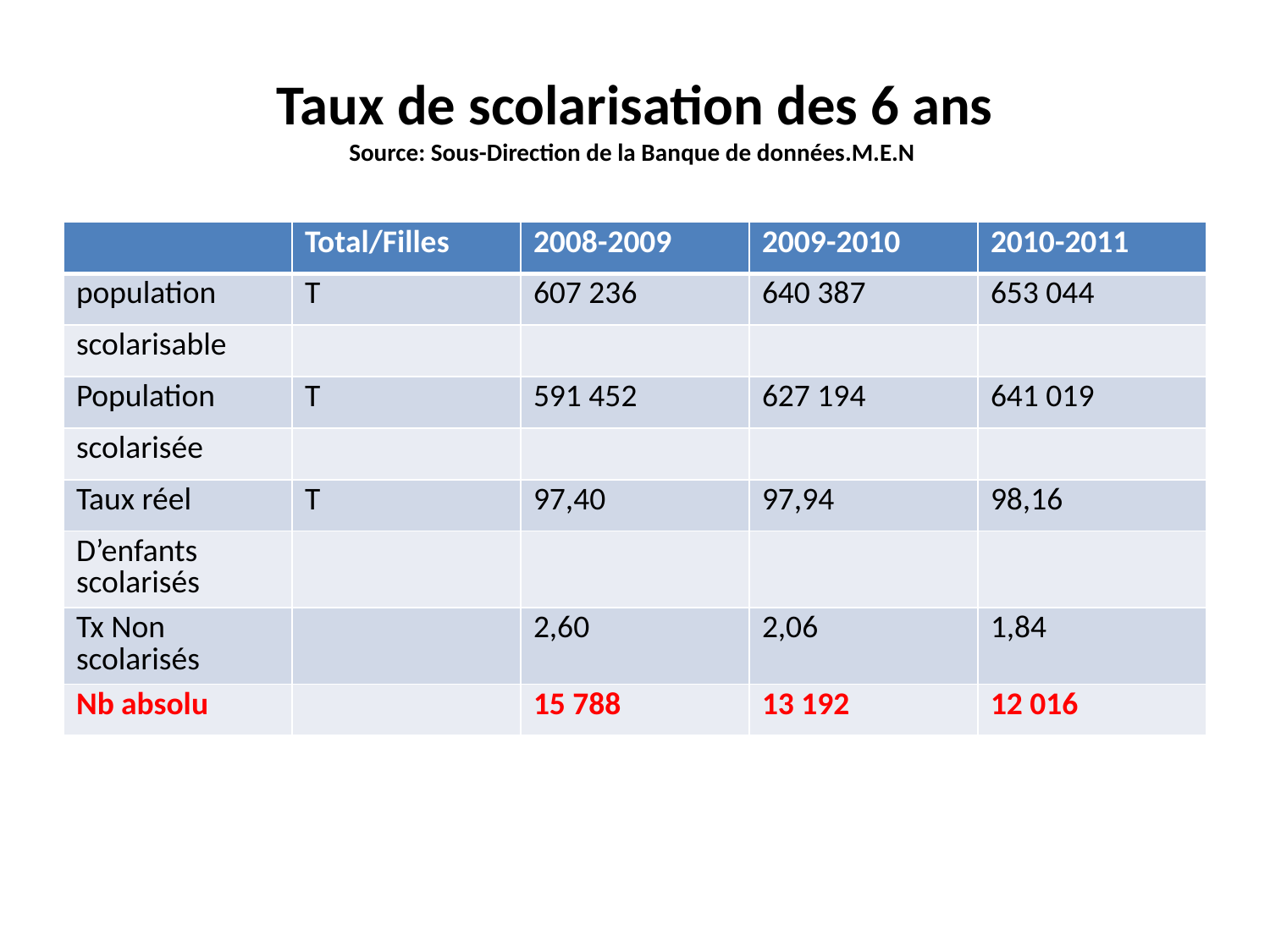

# Taux de scolarisation des 6 ans Source: Sous-Direction de la Banque de données.M.E.N
|  | Total/Filles | 2008-2009 | 2009-2010 | 2010-2011 |
| --- | --- | --- | --- | --- |
| population | T | 607 236 | 640 387 | 653 044 |
| scolarisable |  |  |  |  |
| Population | T | 591 452 | 627 194 | 641 019 |
| scolarisée |  |  |  |  |
| Taux réel | T | 97,40 | 97,94 | 98,16 |
| D’enfants scolarisés |  |  |  |  |
| Tx Non scolarisés |  | 2,60 | 2,06 | 1,84 |
| Nb absolu |  | 15 788 | 13 192 | 12 016 |